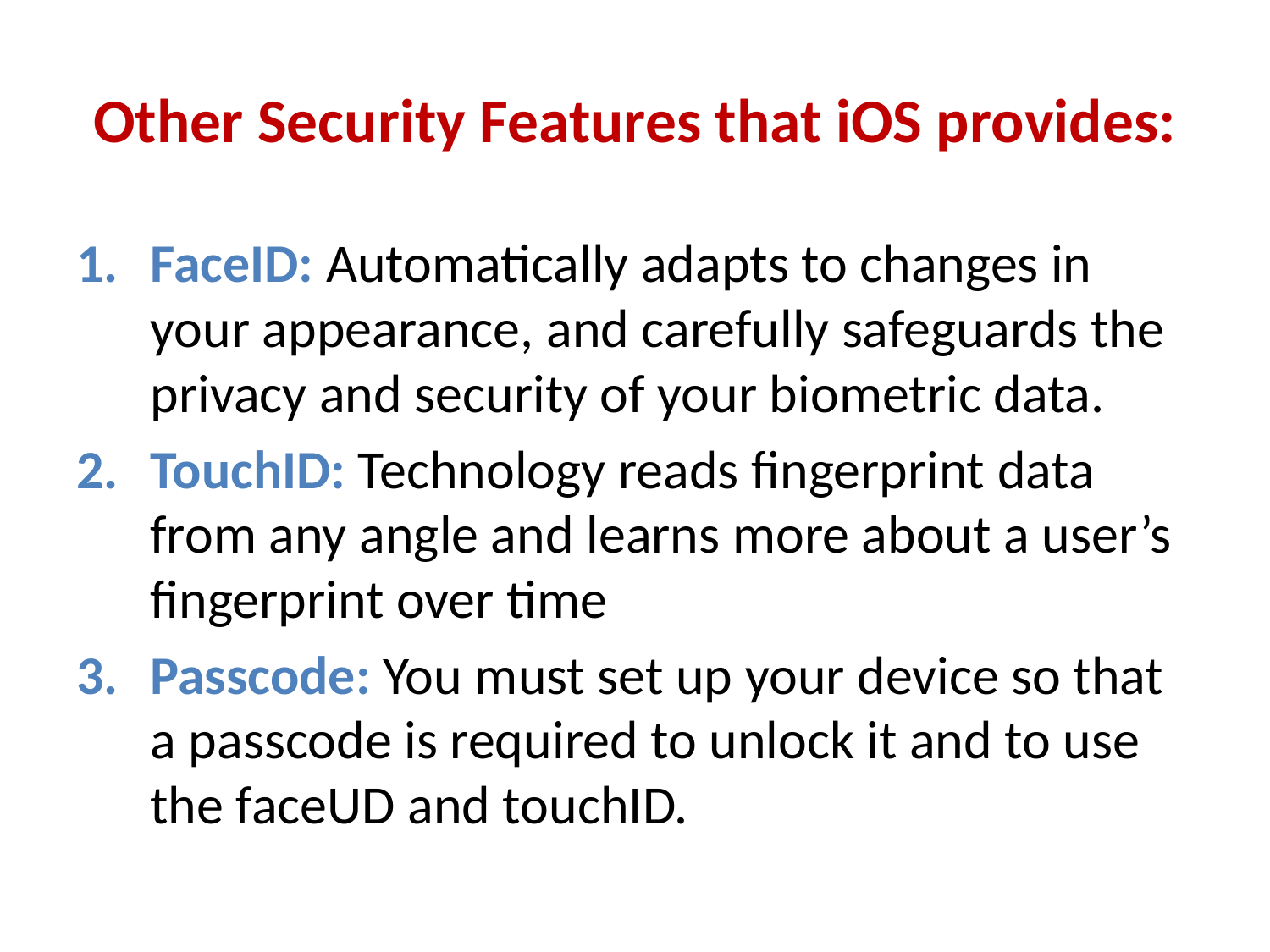

# Other Security Features that iOS provides:
FaceID: Automatically adapts to changes in your appearance, and carefully safeguards the privacy and security of your biometric data.
TouchID: Technology reads fingerprint data from any angle and learns more about a user’s fingerprint over time
Passcode: You must set up your device so that a passcode is required to unlock it and to use the faceUD and touchID.